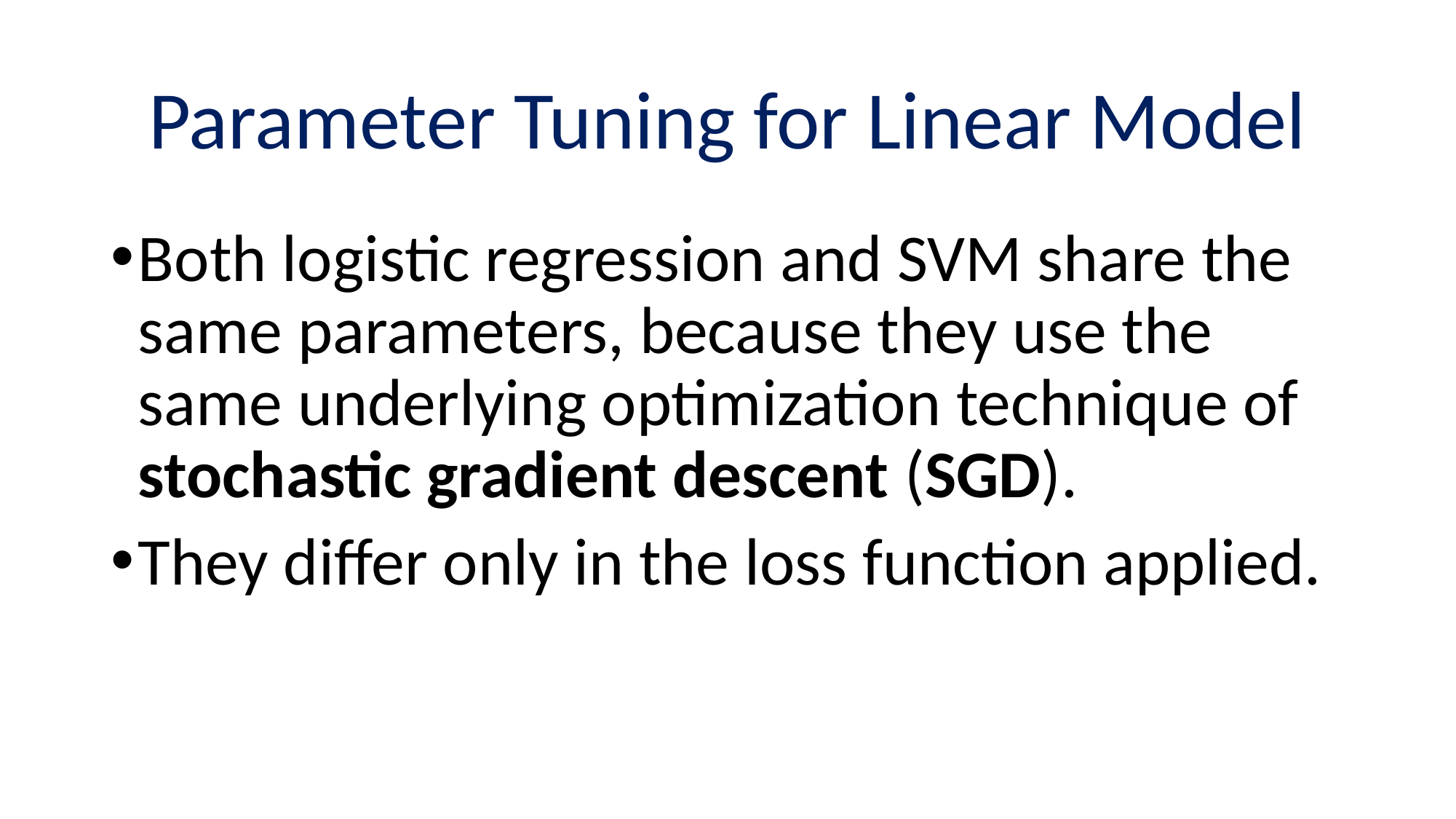

# Parameter Tuning for Linear Model
Both logistic regression and SVM share the same parameters, because they use the
same underlying optimization technique of stochastic gradient descent (SGD).
They differ only in the loss function applied.